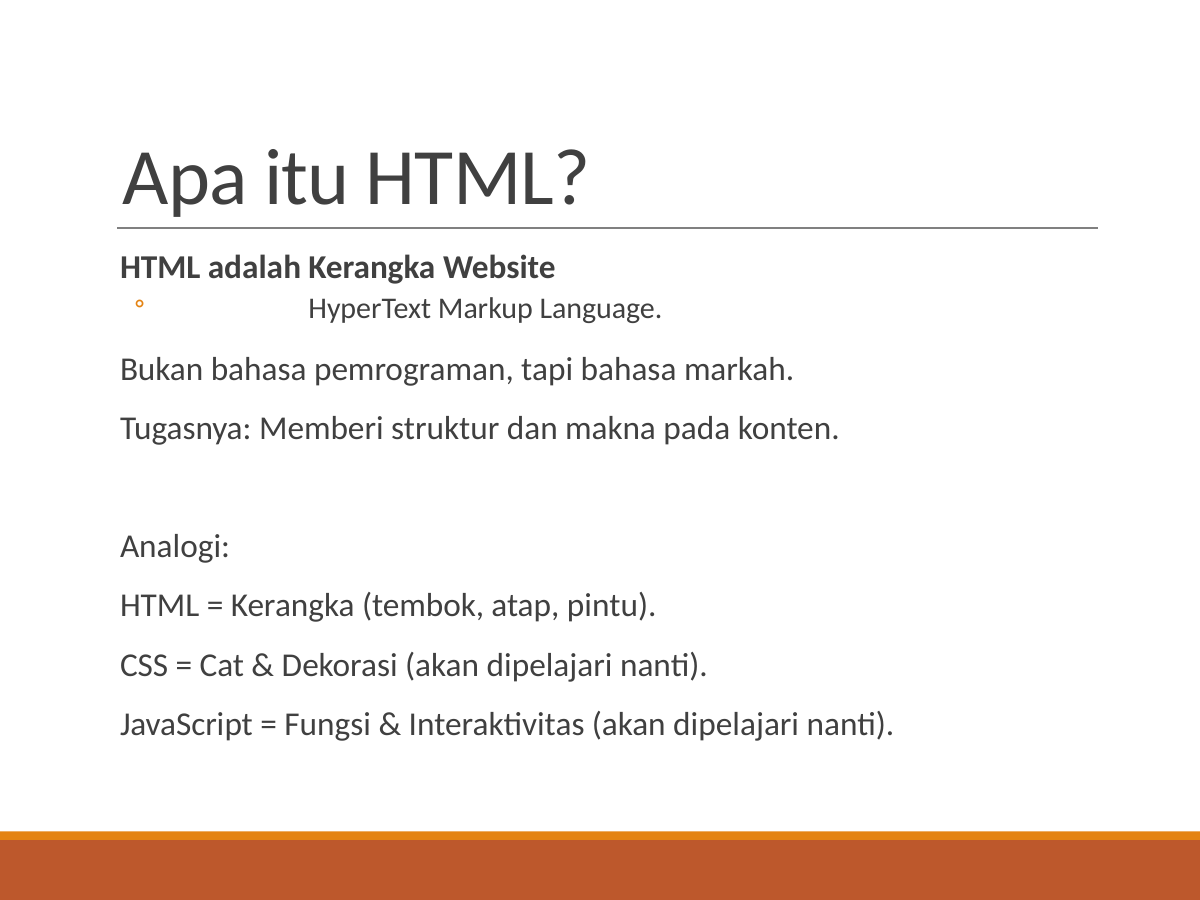

# Apa itu HTML?
HTML adalah Kerangka Website
	HyperText Markup Language.
Bukan bahasa pemrograman, tapi bahasa markah.
Tugasnya: Memberi struktur dan makna pada konten.

Analogi:
HTML = Kerangka (tembok, atap, pintu).
CSS = Cat & Dekorasi (akan dipelajari nanti).
JavaScript = Fungsi & Interaktivitas (akan dipelajari nanti).